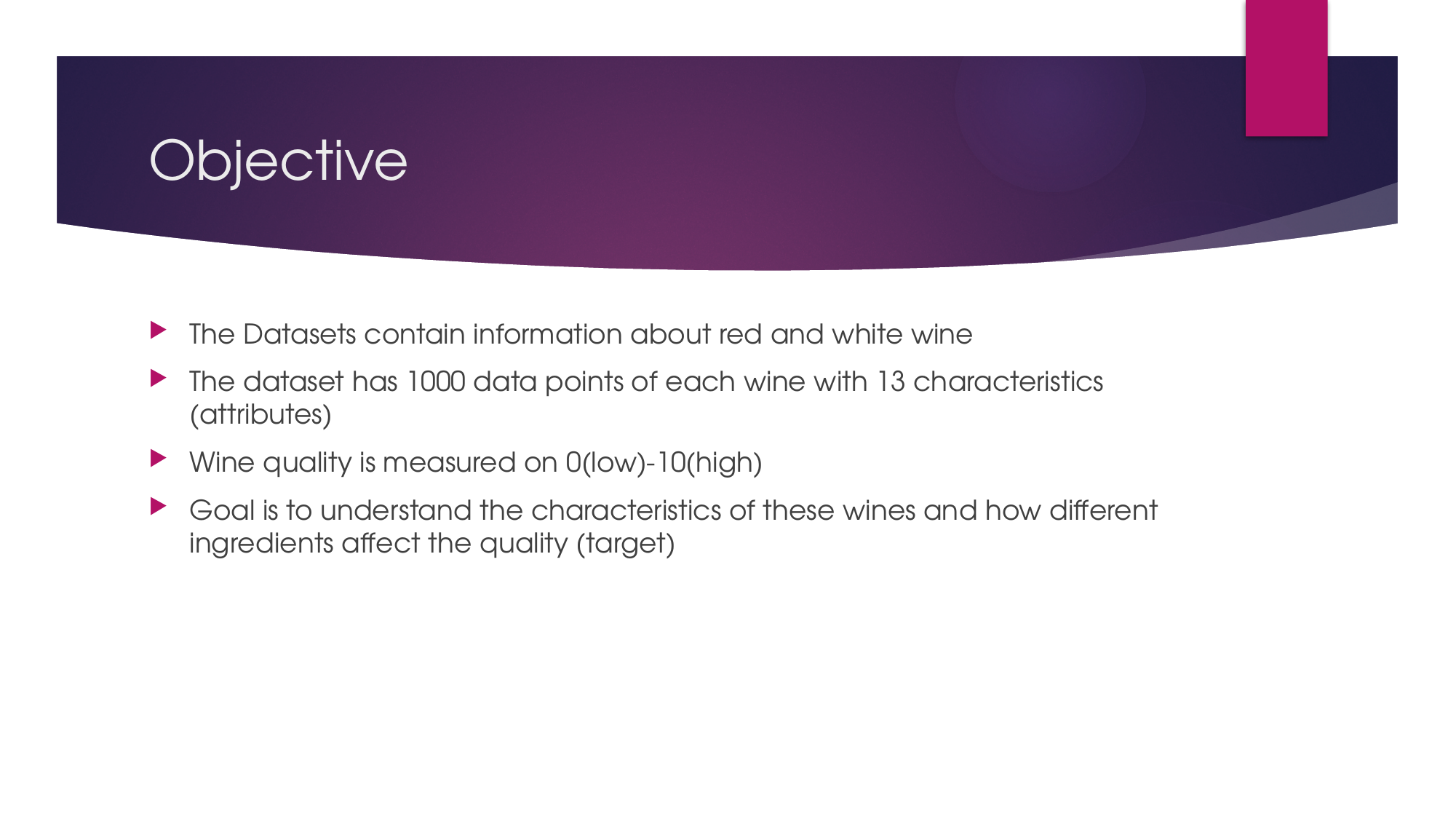

# Objective
The Datasets contain information about red and white wine
The dataset has 1000 data points of each wine with 13 characteristics (attributes)
Wine quality is measured on 0(low)-10(high)
Goal is to understand the characteristics of these wines and how different ingredients affect the quality (target)